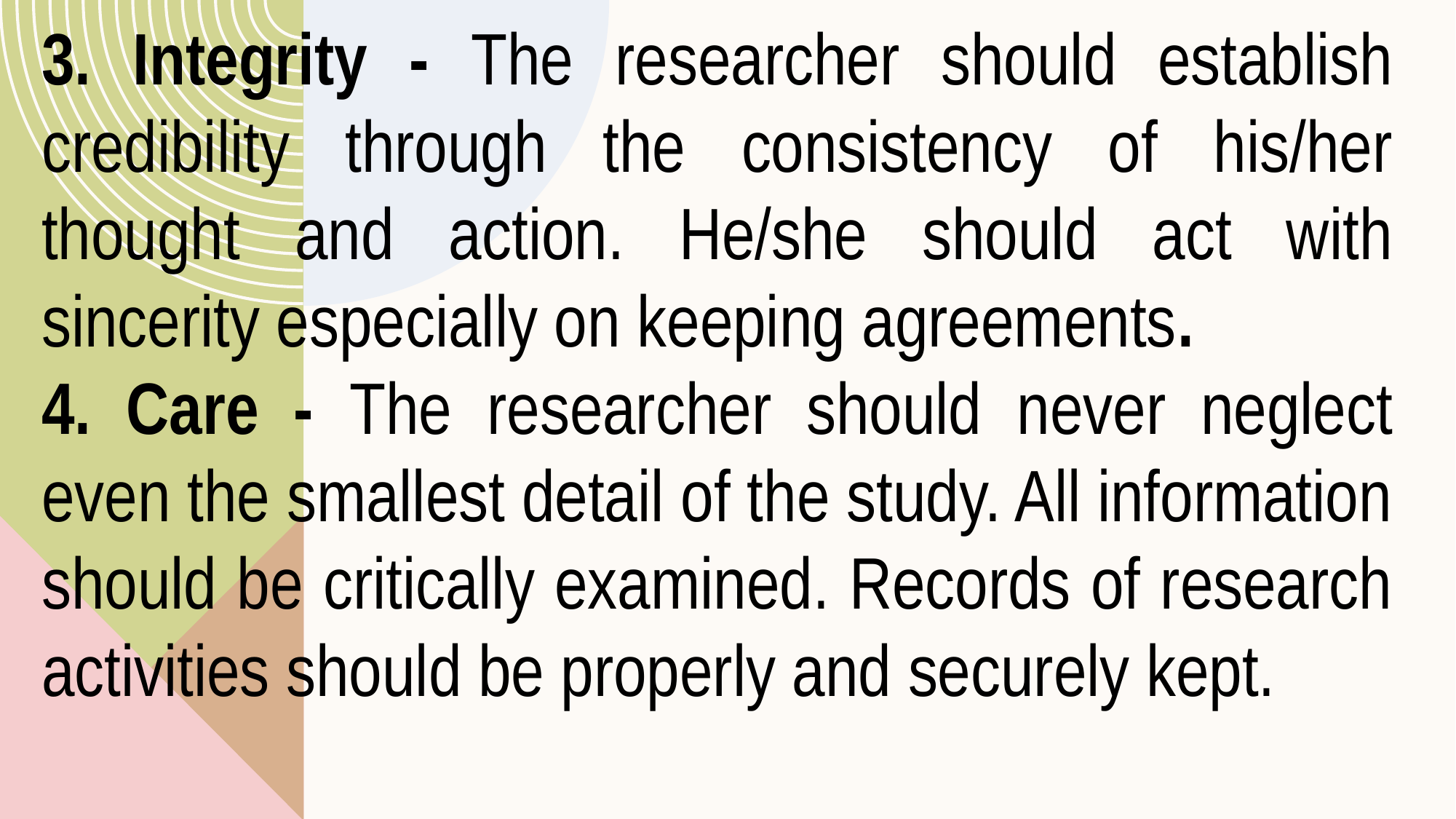

3. Integrity - The researcher should establish credibility through the consistency of his/her thought and action. He/she should act with sincerity especially on keeping agreements.
4. Care - The researcher should never neglect even the smallest detail of the study. All information should be critically examined. Records of research activities should be properly and securely kept.